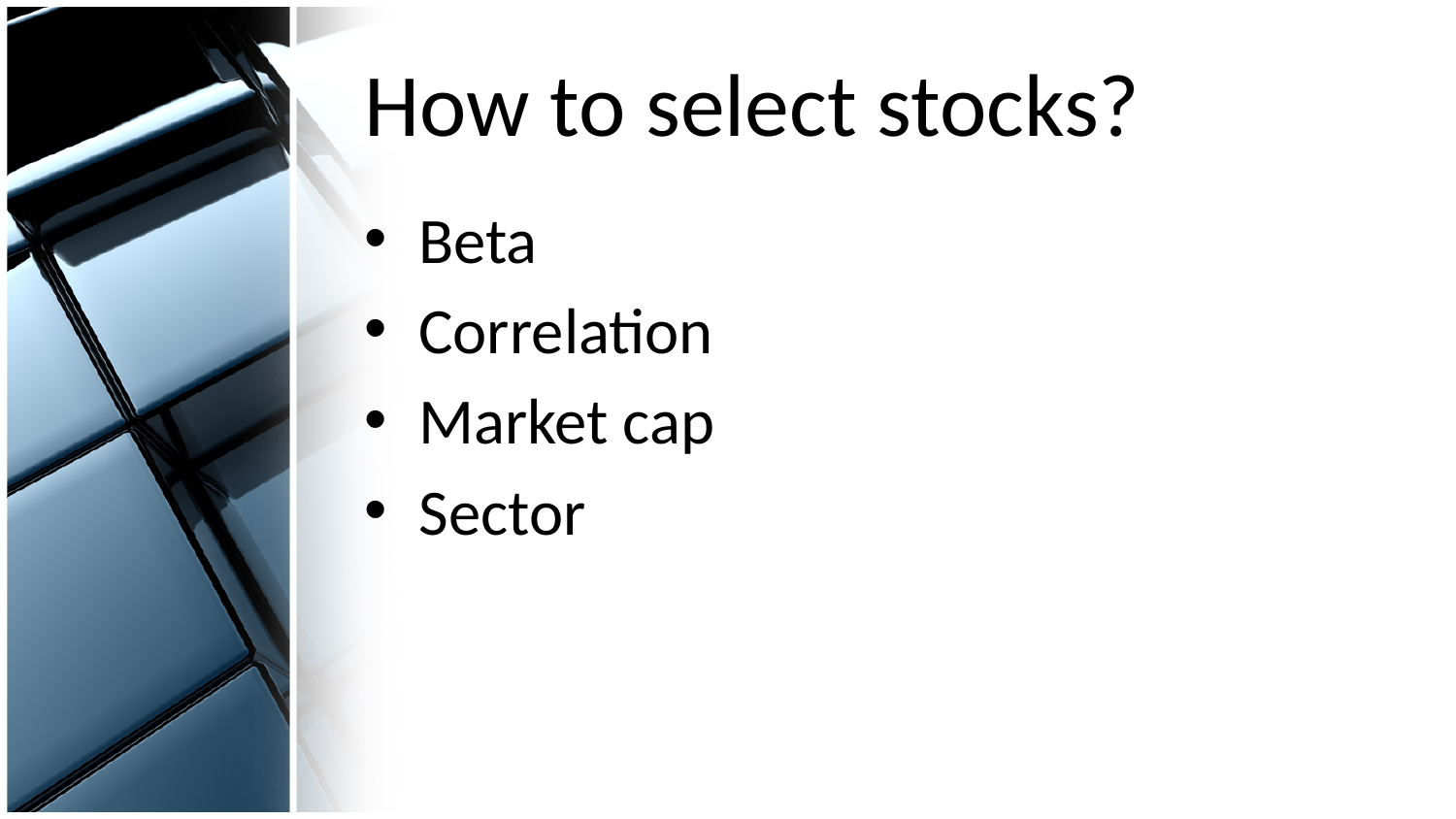

# How to select stocks?
Beta
Correlation
Market cap
Sector